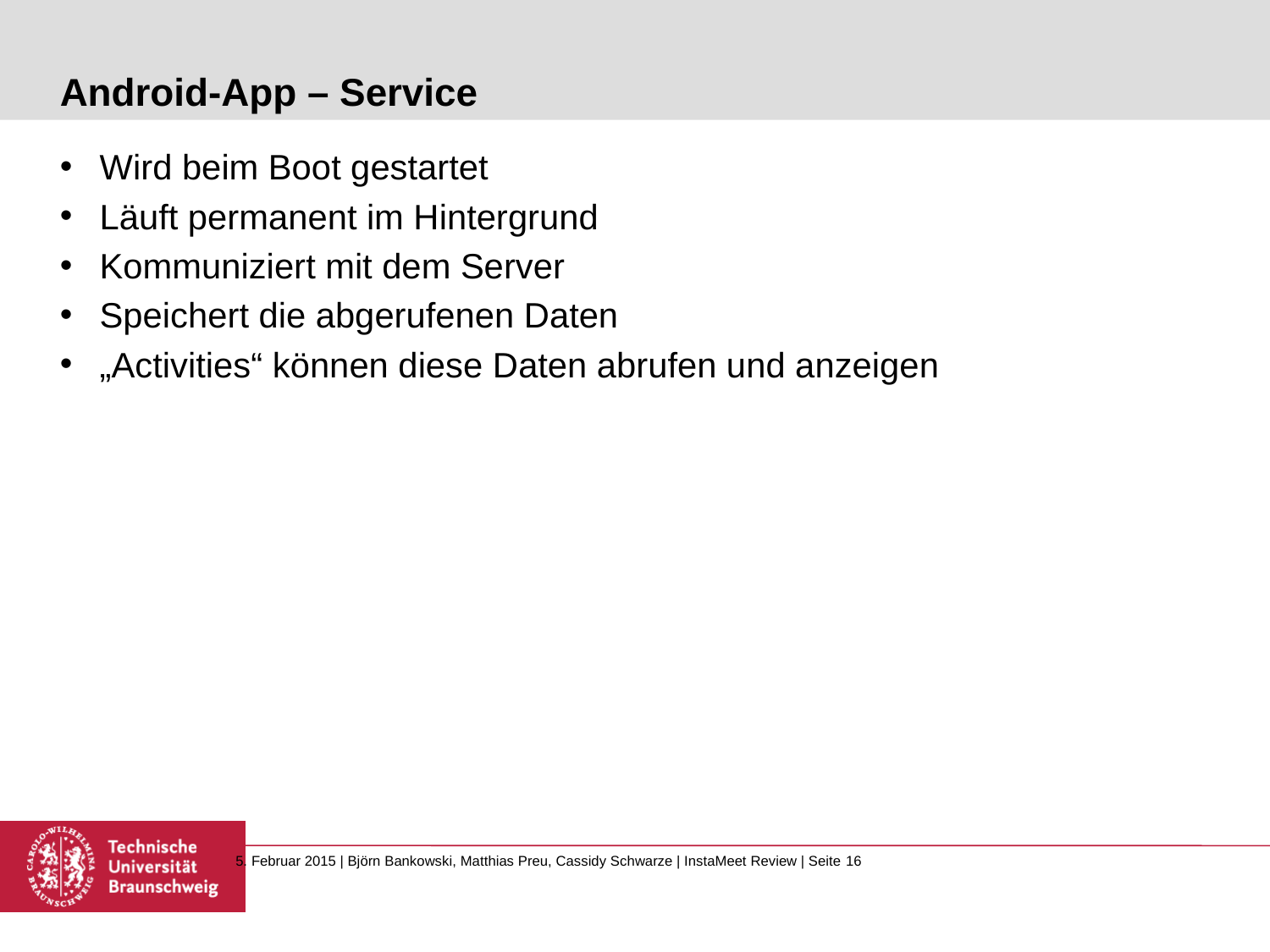

# Android-App – Service
Wird beim Boot gestartet
Läuft permanent im Hintergrund
Kommuniziert mit dem Server
Speichert die abgerufenen Daten
„Activities“ können diese Daten abrufen und anzeigen